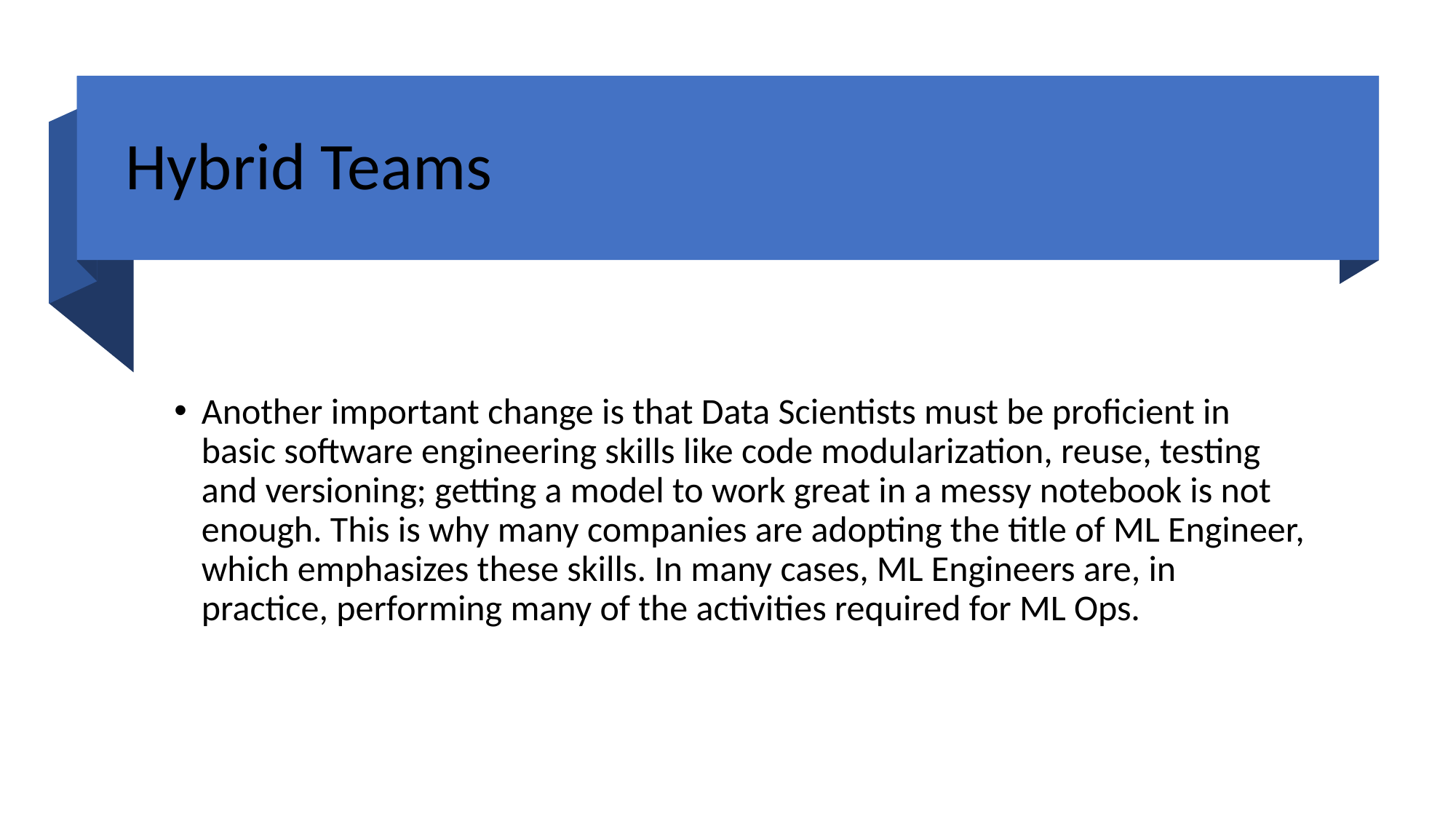

# Hybrid Teams

Another important change is that Data Scientists must be proficient in basic software engineering skills like code modularization, reuse, testing and versioning; getting a model to work great in a messy notebook is not enough. This is why many companies are adopting the title of ML Engineer, which emphasizes these skills. In many cases, ML Engineers are, in practice, performing many of the activities required for ML Ops.